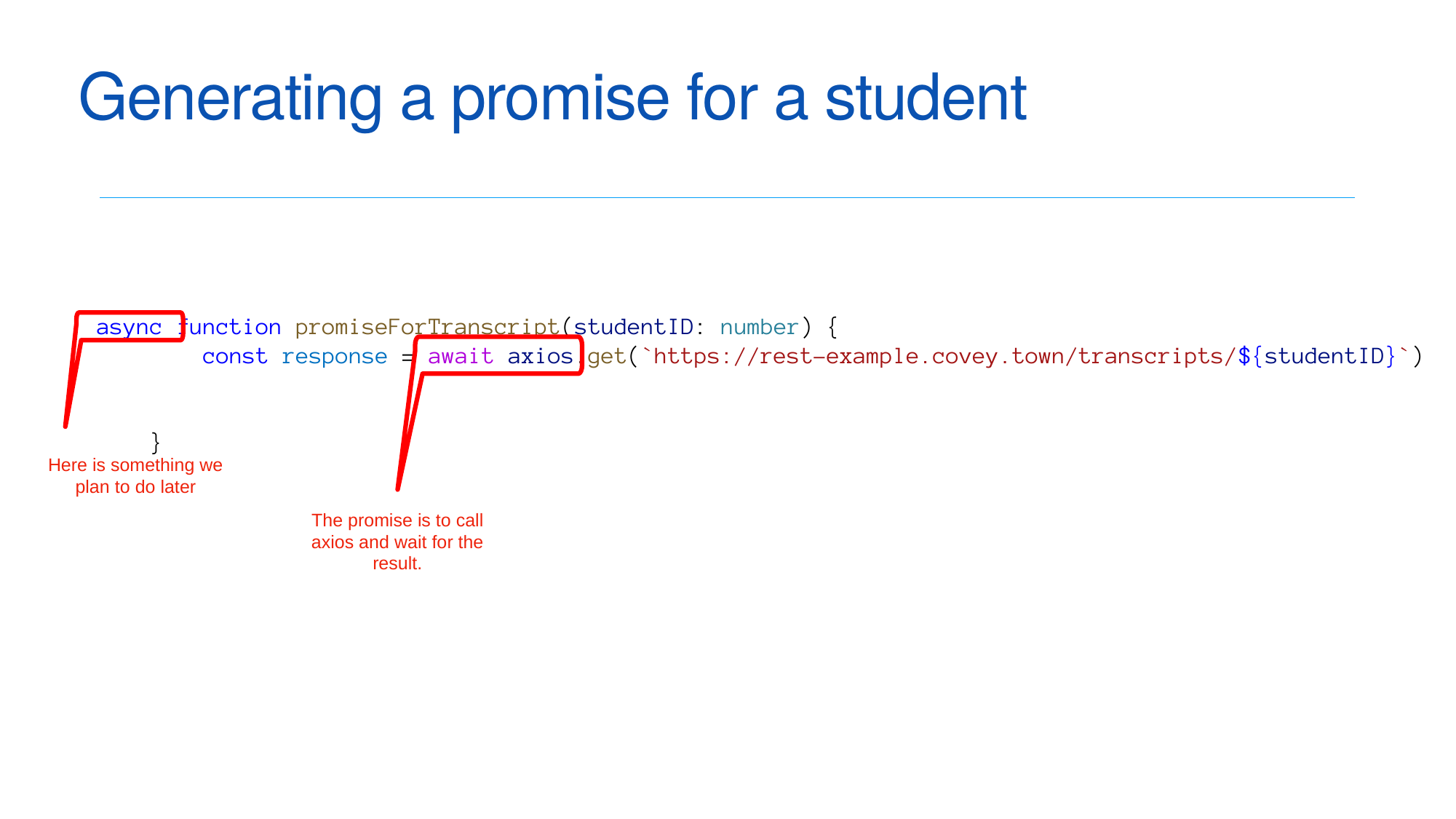

# Generating a promise for a student

async function promiseForTranscript(studentID: number) {
        const response = await axios.get(`https://rest-example.covey.town/transcripts/${studentID}`)
        await fsPromises.writeFile(`transcript-${response.data.student.studentID}.json`,
            JSON.stringify(response.data))
    }

Here is something we plan to do later

The promise is to call axios and wait for the result.